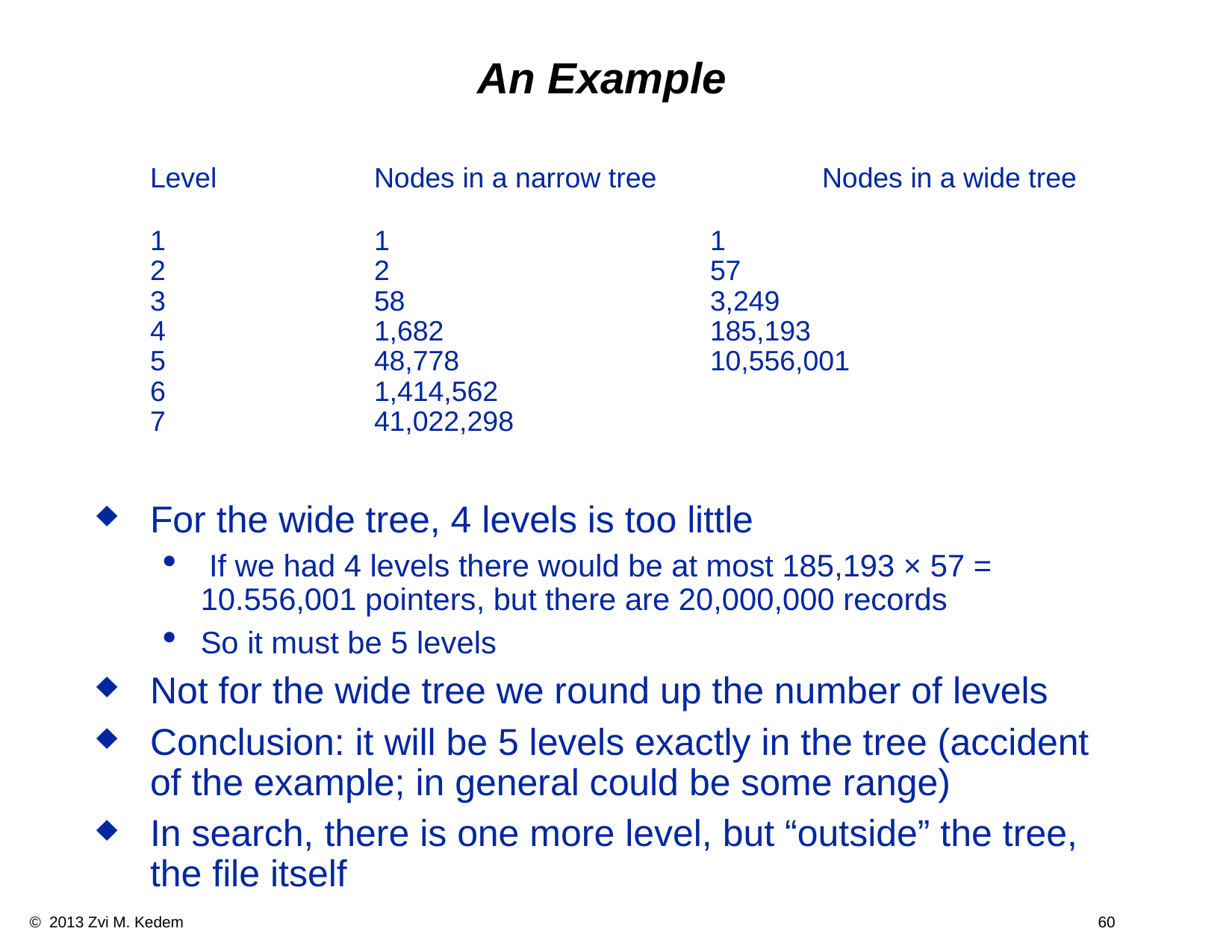

An Example
	Level		Nodes in a narrow tree		Nodes in a wide tree
1		1			1
2		2			57
3		58			3,249
4		1,682			185,193
5		48,778			10,556,001
6		1,414,562
7		41,022,298

For the wide tree, 4 levels is too little
 If we had 4 levels there would be at most 185,193 × 57 = 10.556,001 pointers, but there are 20,000,000 records
So it must be 5 levels
Not for the wide tree we round up the number of levels
Conclusion: it will be 5 levels exactly in the tree (accident of the example; in general could be some range)
In search, there is one more level, but “outside” the tree, the file itself